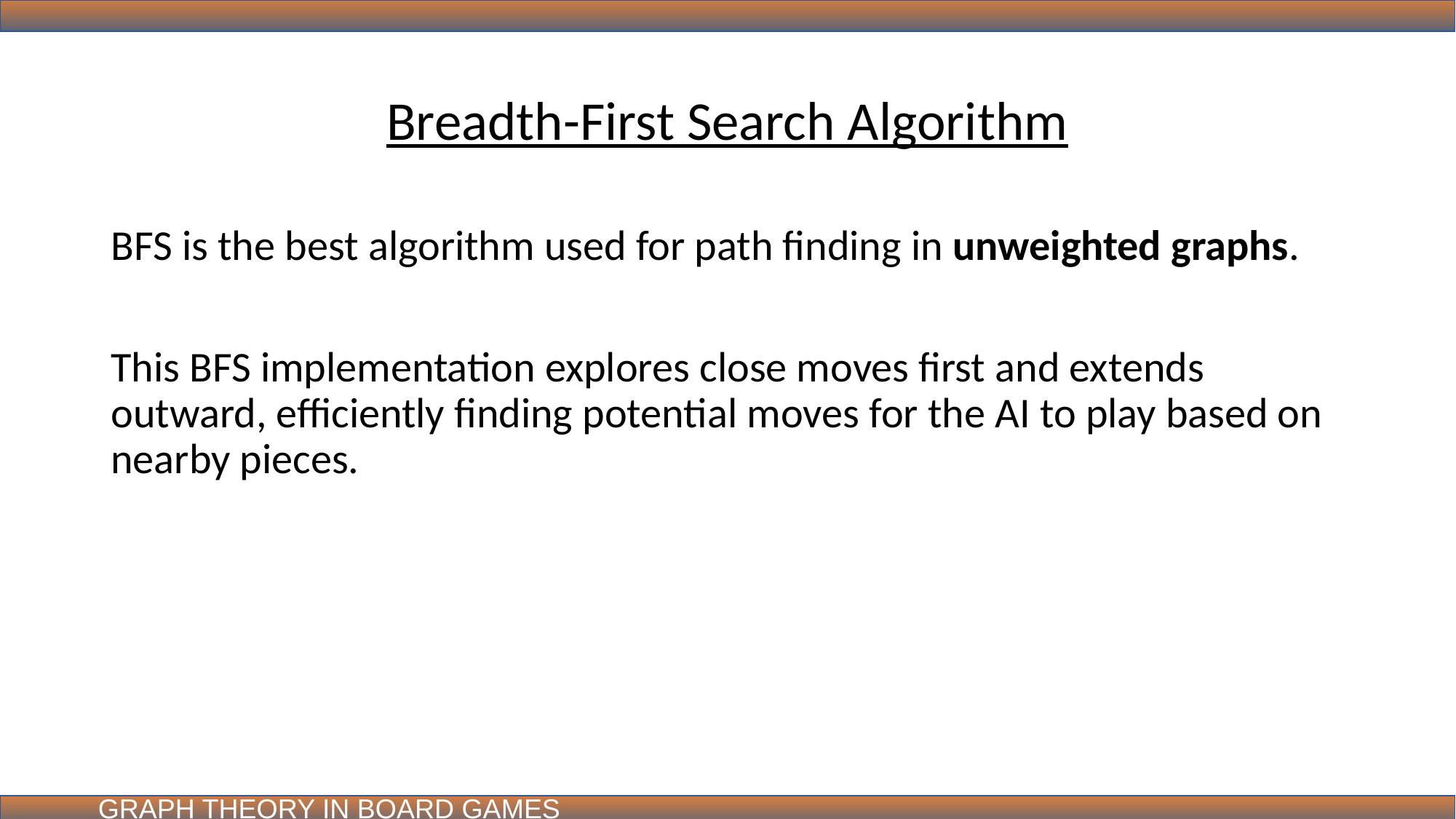

# Breadth-First Search Algorithm
BFS is the best algorithm used for path finding in unweighted graphs.

This BFS implementation explores close moves first and extends outward, efficiently finding potential moves for the AI to play based on nearby pieces.

GRAPH THEORY IN BOARD GAMES